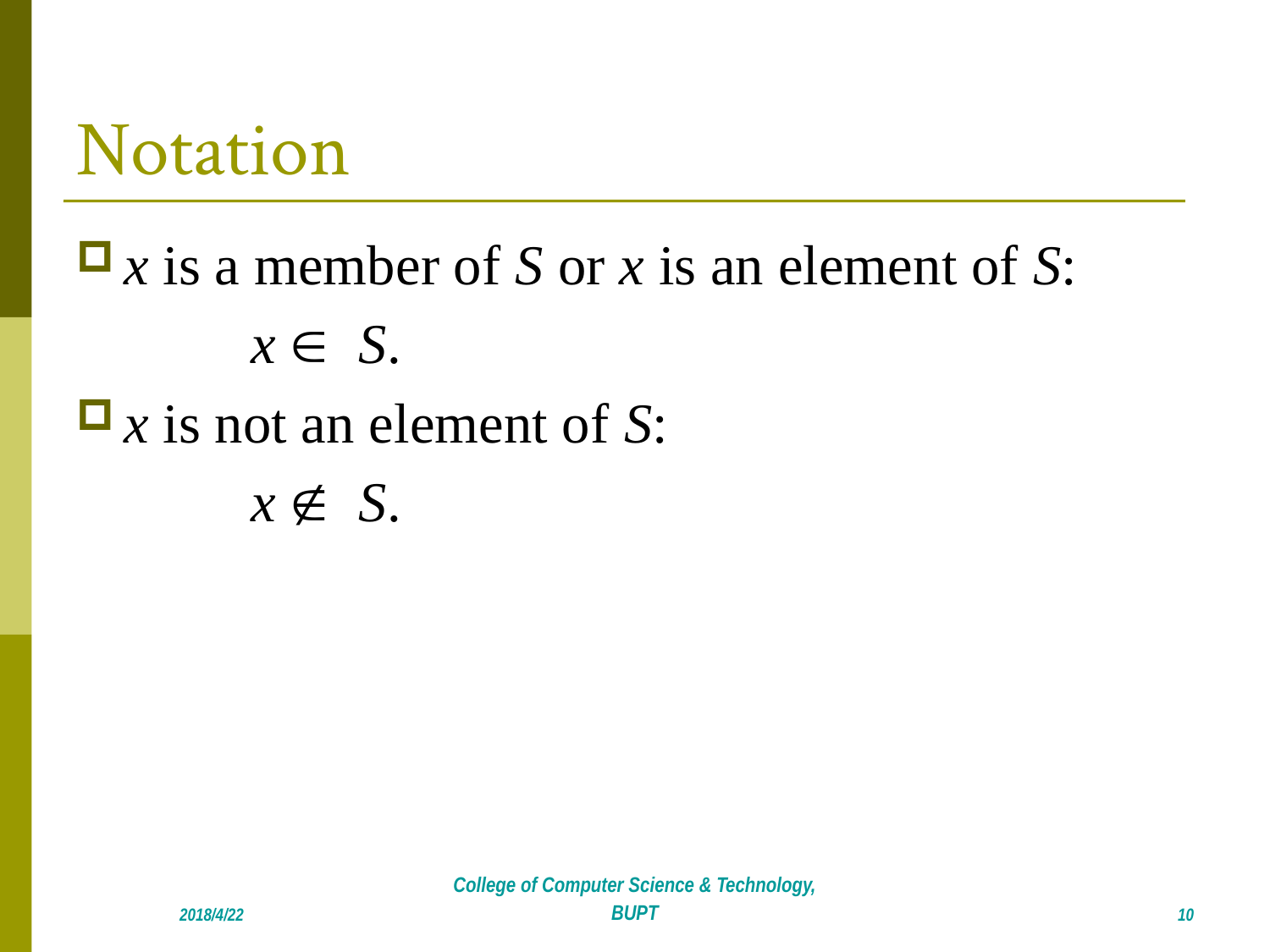

# Notation
x is a member of S or x is an element of S:
		x ∈ S.
x is not an element of S:
		x ∉ S.
10
2018/4/22
College of Computer Science & Technology, BUPT